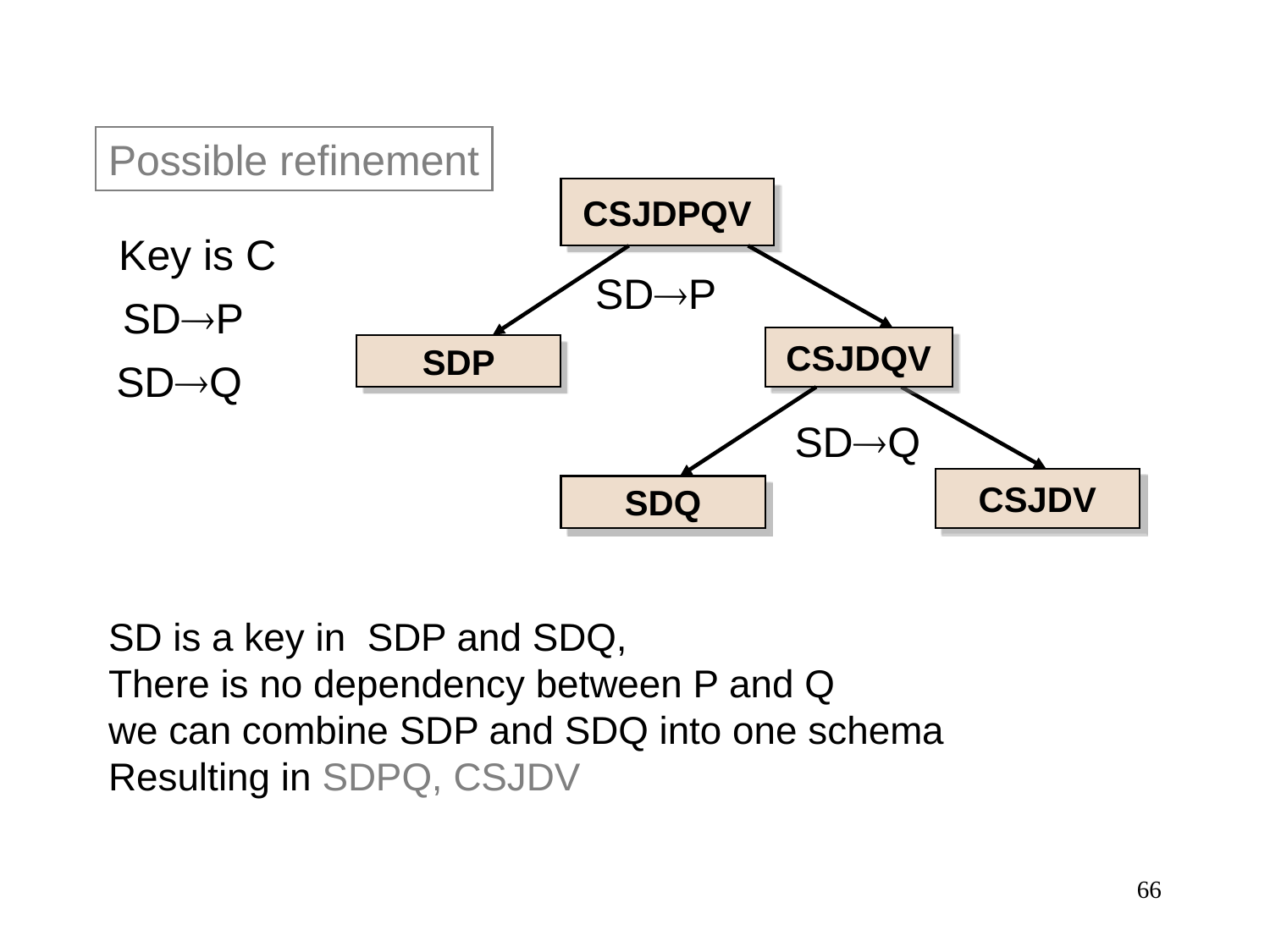

Possible refinement
CSJDPQV
Key is C

SD→P
SD→P
CSJDQV
SDP
SD→Q

SD→Q
CSJDV
SDQ
SD is a key in  SDP and SDQ,
There is no dependency between P and Q
we can combine SDP and SDQ into one schema
Resulting in SDPQ, CSJDV
66